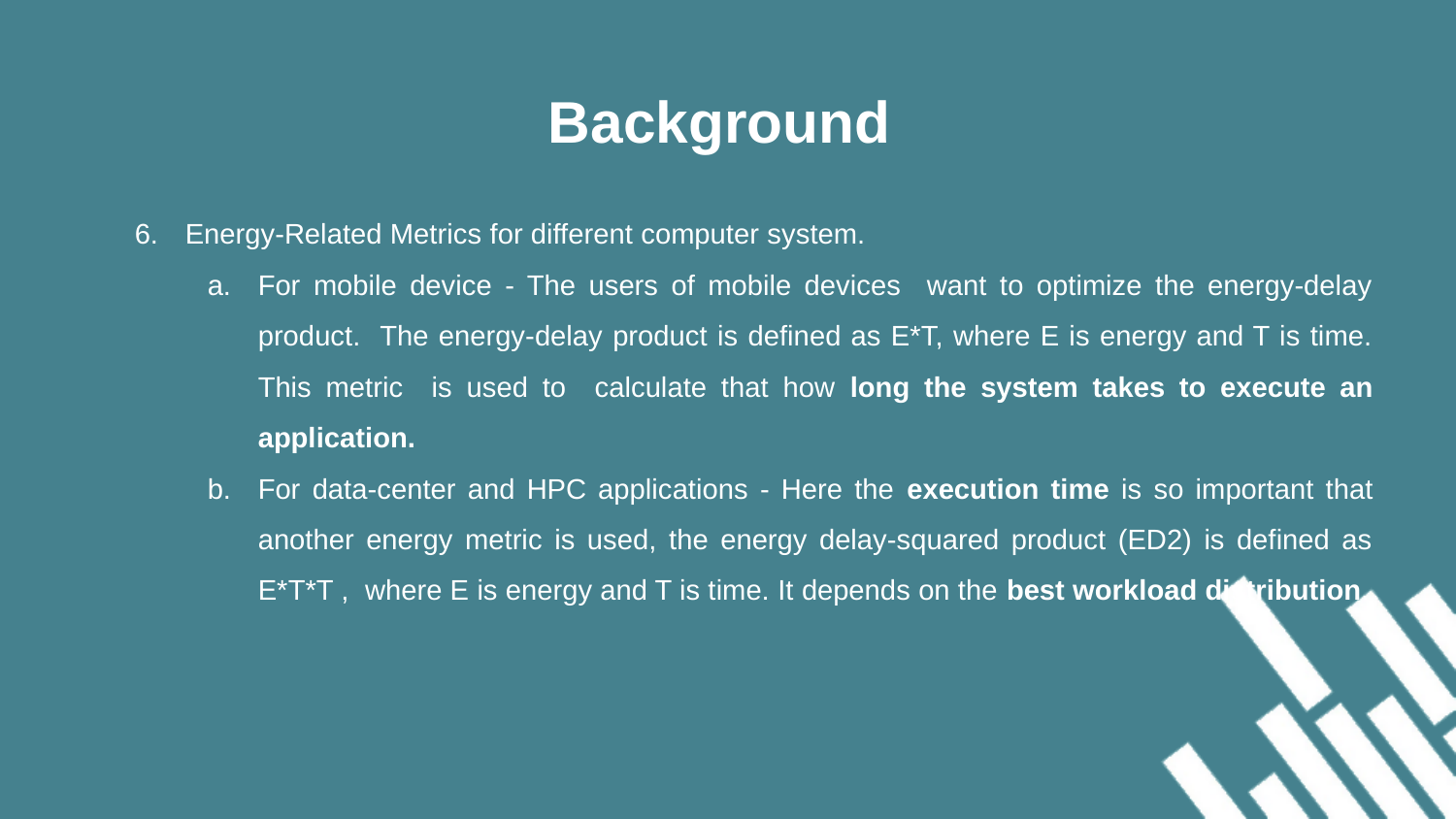

# Background
Energy-Related Metrics for different computer system.
For mobile device - The users of mobile devices  want to optimize the energy-delay product.  The energy-delay product is defined as E*T, where E is energy and T is time. This metric  is used to  calculate that how long the system takes to execute an application.
For data-center and HPC applications - Here the execution time is so important that another energy metric is used, the energy delay-squared product (ED2) is defined as E*T*T ,  where E is energy and T is time. It depends on the best workload distribution.